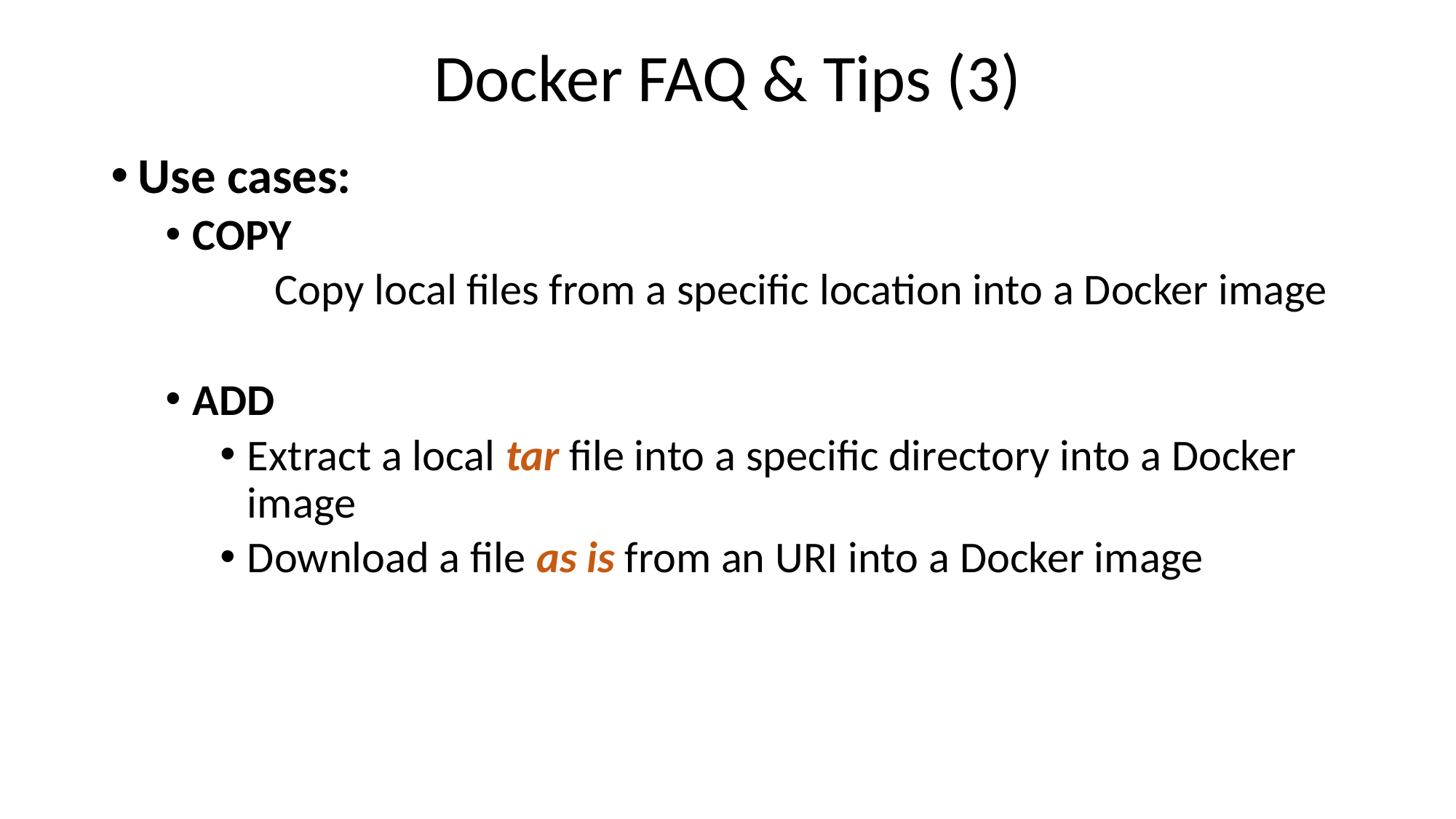

# Docker FAQ & Tips (3)
Use cases:
COPY
	Copy local files from a specific location into a Docker image

ADD
Extract a local tar file into a specific directory into a Docker image
Download a file as is from an URI into a Docker image